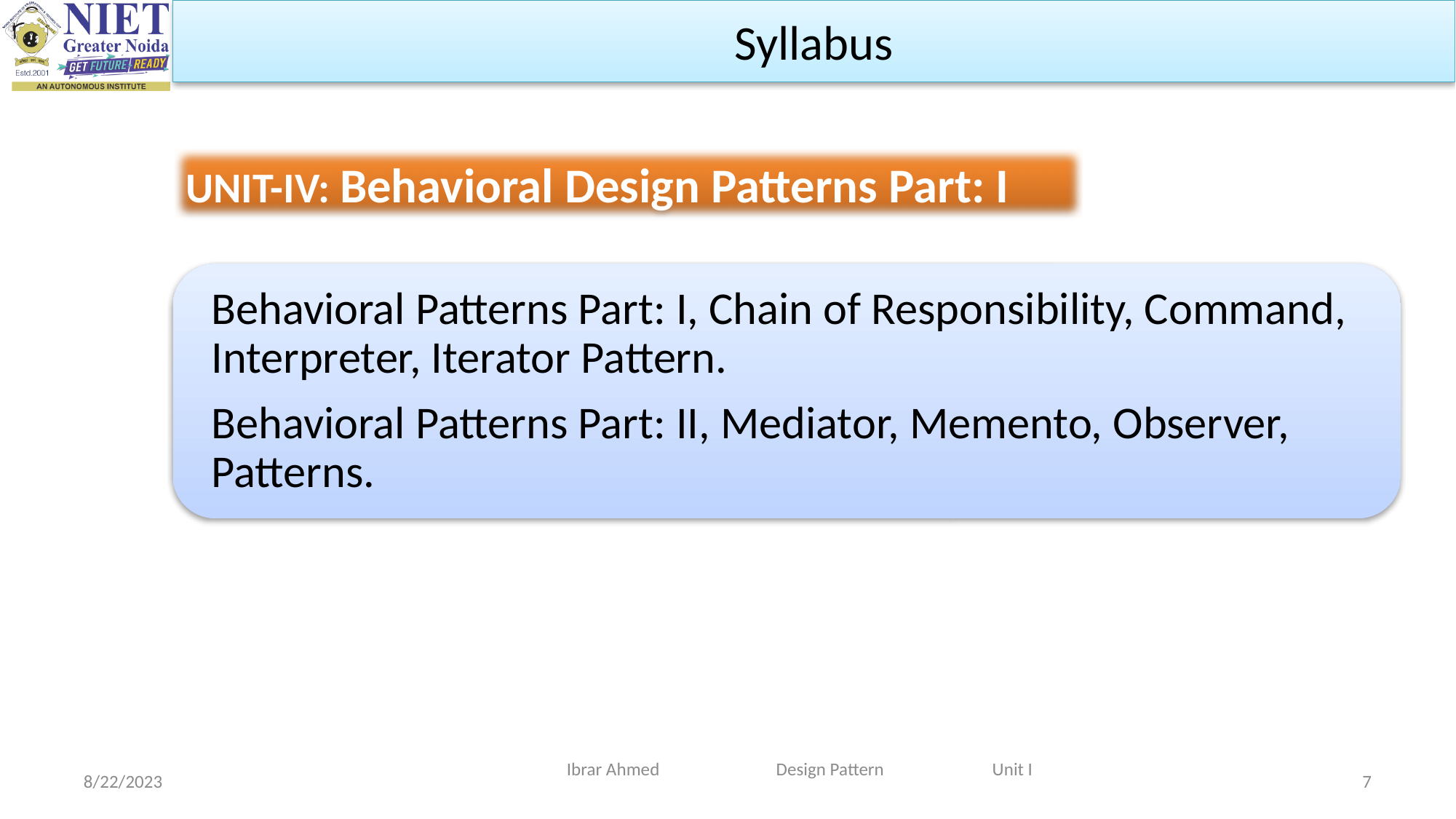

Syllabus
UNIT-IV: Behavioral Design Patterns Part: I
Behavioral Patterns Part: I, Chain of Responsibility, Command, Interpreter, Iterator Pattern.
Behavioral Patterns Part: II, Mediator, Memento, Observer, Patterns.
Ibrar Ahmed                            Design Pattern                          Unit I
8/22/2023
7